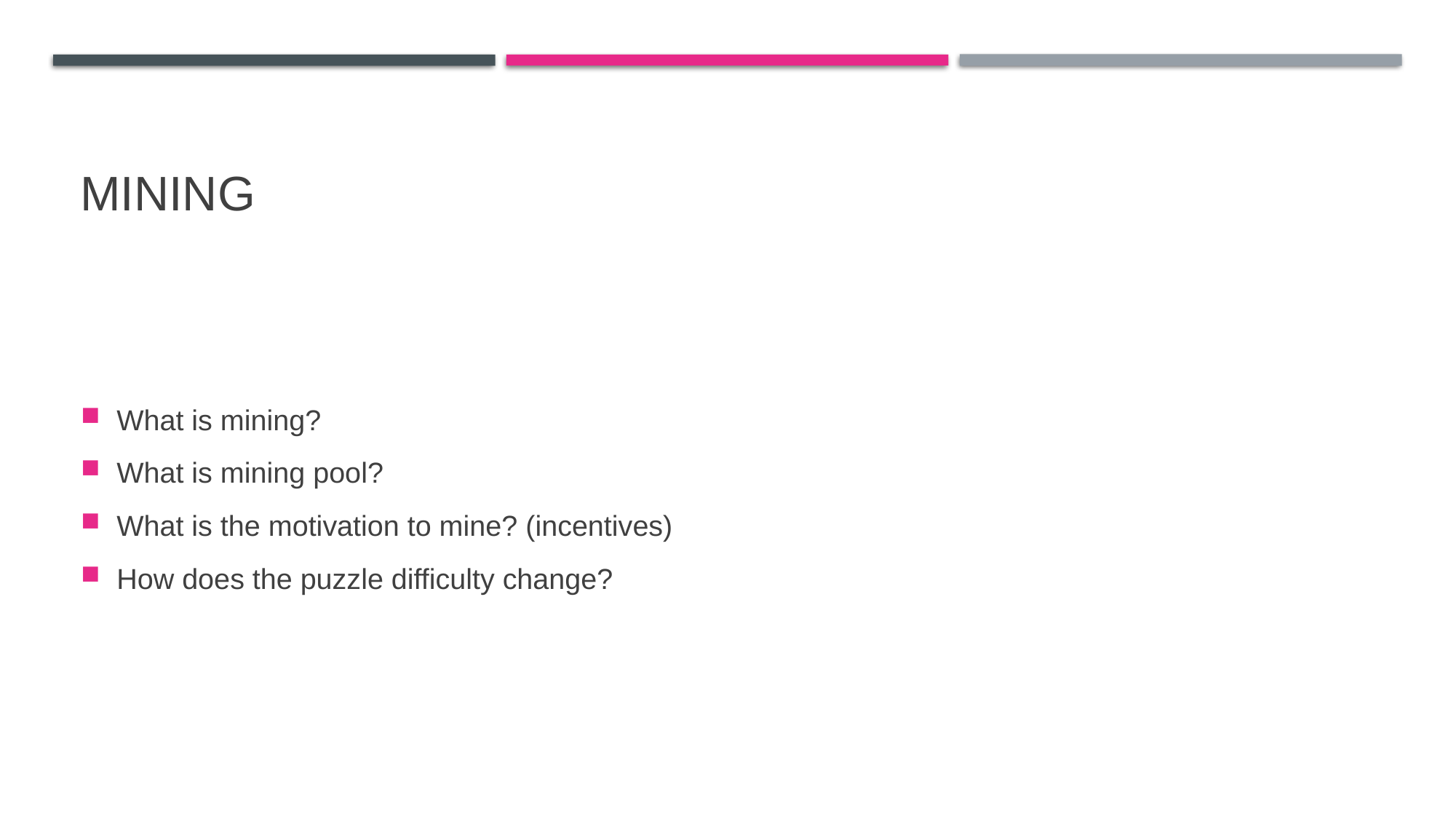

# Mining
What is mining?
What is mining pool?
What is the motivation to mine? (incentives)
How does the puzzle difficulty change?